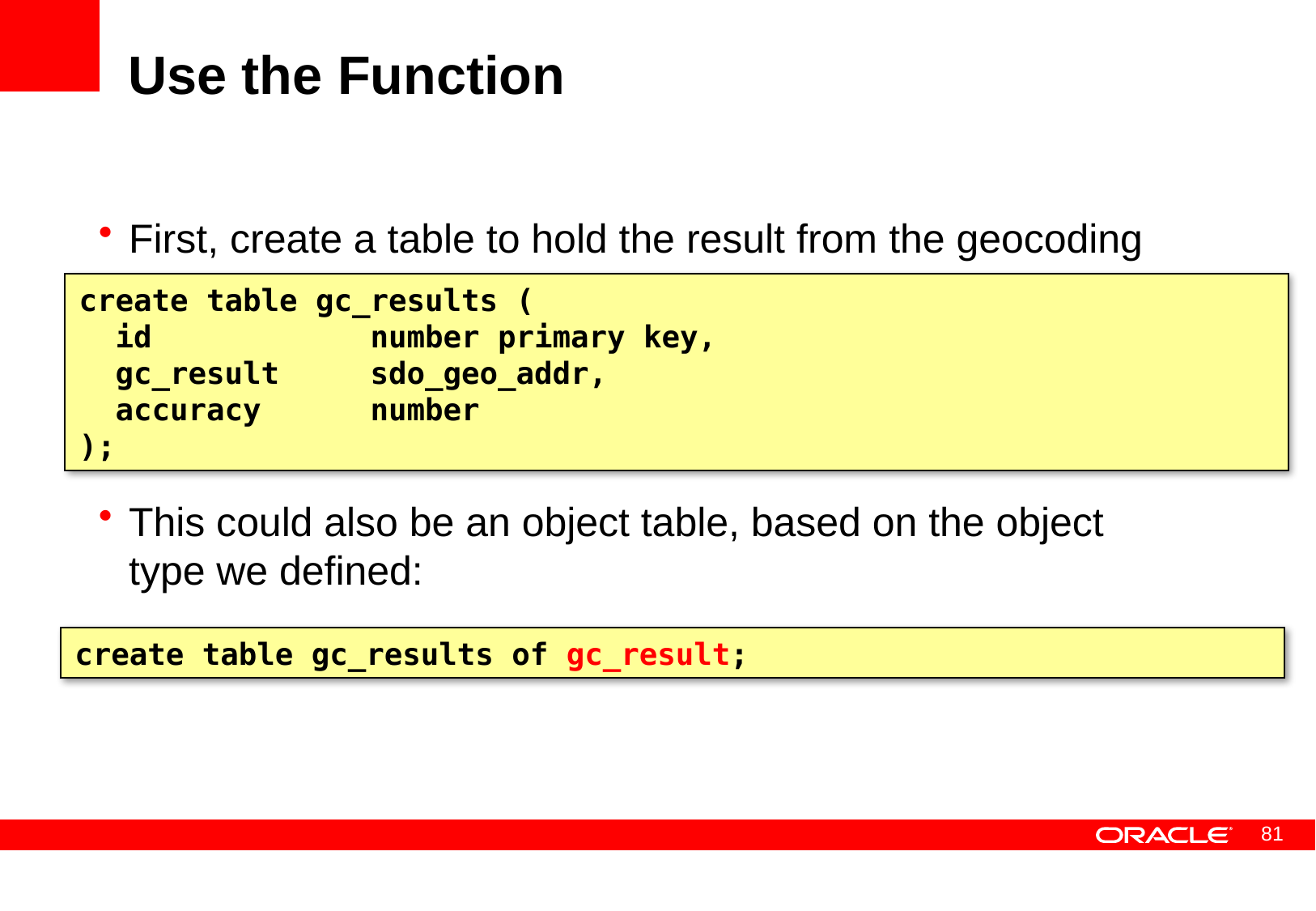

# Use the Function
First, create a table to hold the result from the geocoding

This could also be an object table, based on the object type we defined:

create table gc_results (
  id            number primary key,
  gc_result     sdo_geo_addr,
  accuracy      number
);
create table gc_results of gc_result;